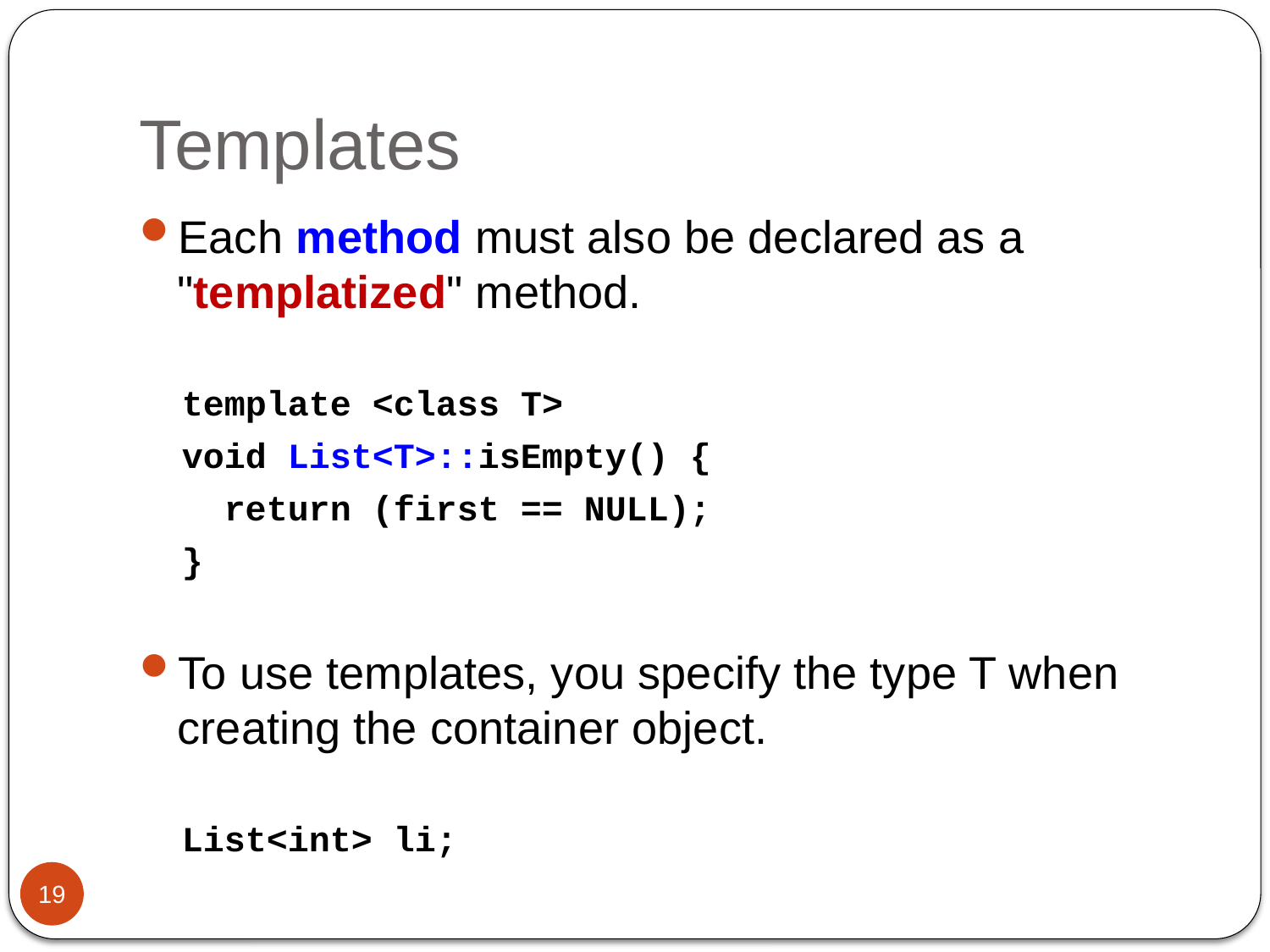

# Templates
Each method must also be declared as a "templatized" method.

  template <class T>
  void List<T>::isEmpty() {
    return (first == NULL);
  }

To use templates, you specify the type T when creating the container object.

  List<int> li;

19